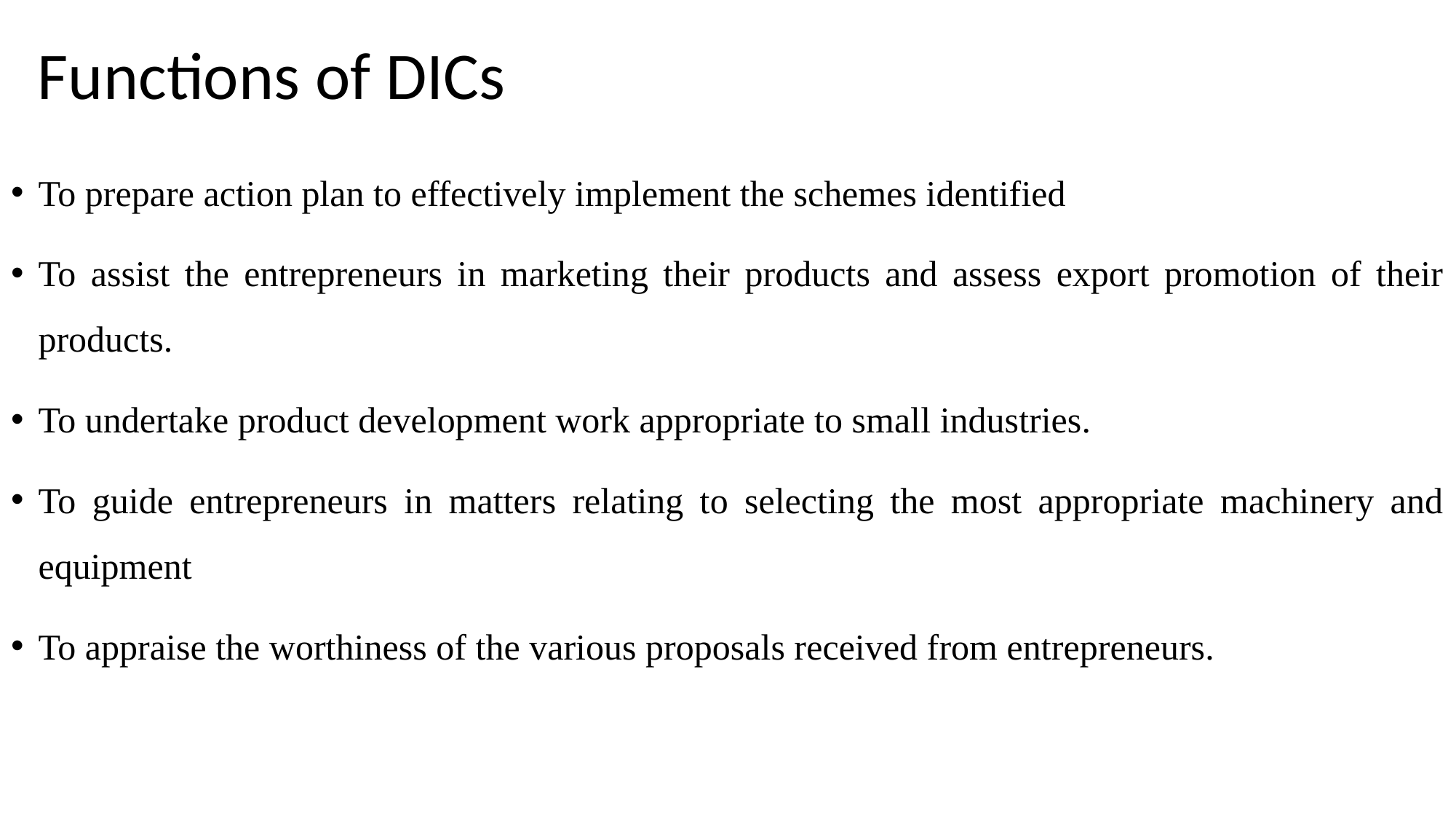

# Functions of DICs
To prepare action plan to effectively implement the schemes identified
To assist the entrepreneurs in marketing their products and assess export promotion of their products.
To undertake product development work appropriate to small industries.
To guide entrepreneurs in matters relating to selecting the most appropriate machinery and equipment
To appraise the worthiness of the various proposals received from entrepreneurs.